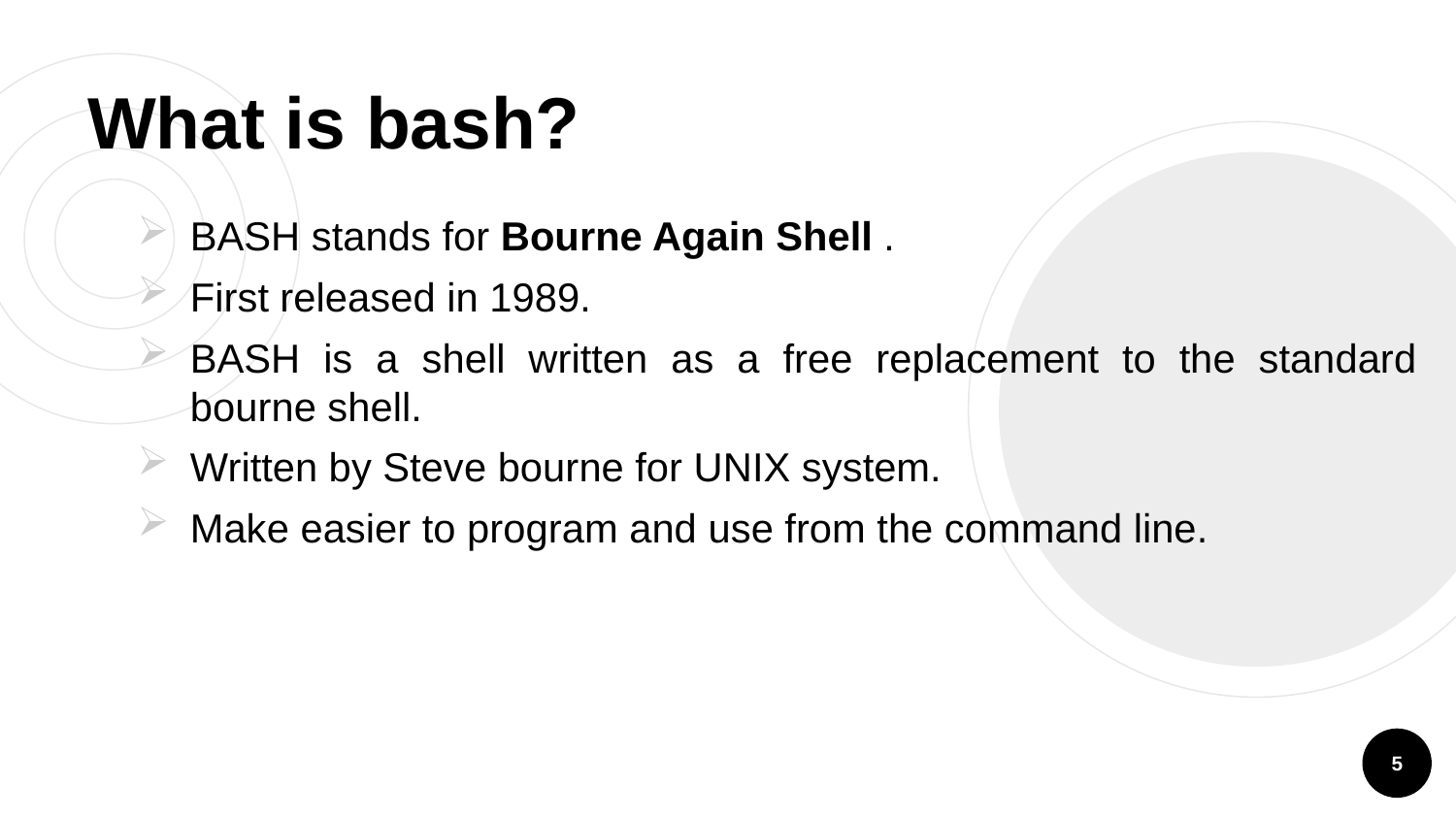

# What is bash?
BASH stands for Bourne Again Shell .
First released in 1989.
BASH is a shell written as a free replacement to the standard bourne shell.
Written by Steve bourne for UNIX system.
Make easier to program and use from the command line.

5